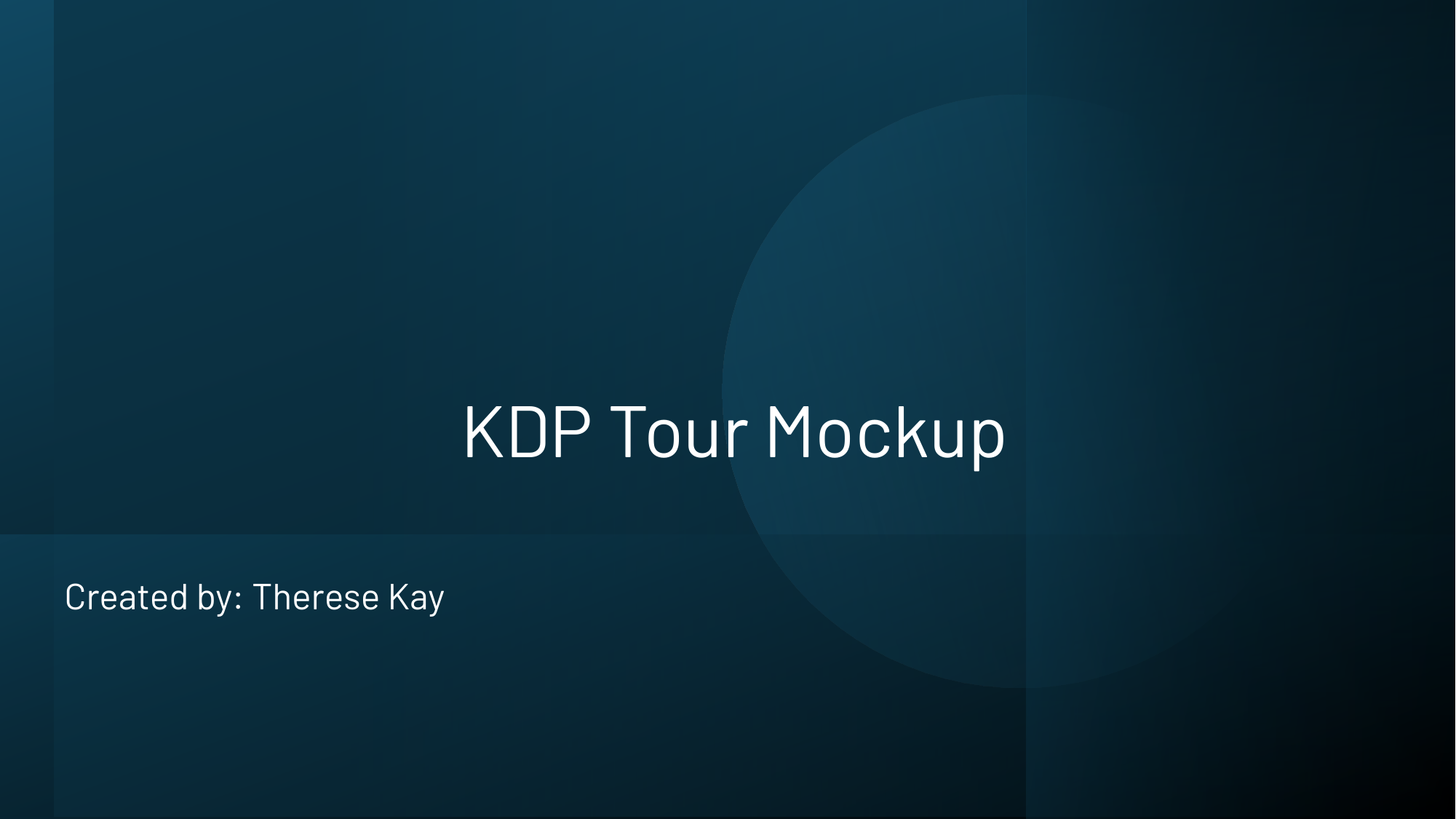

# KDP Tour Mockup

Created by: Therese Kay